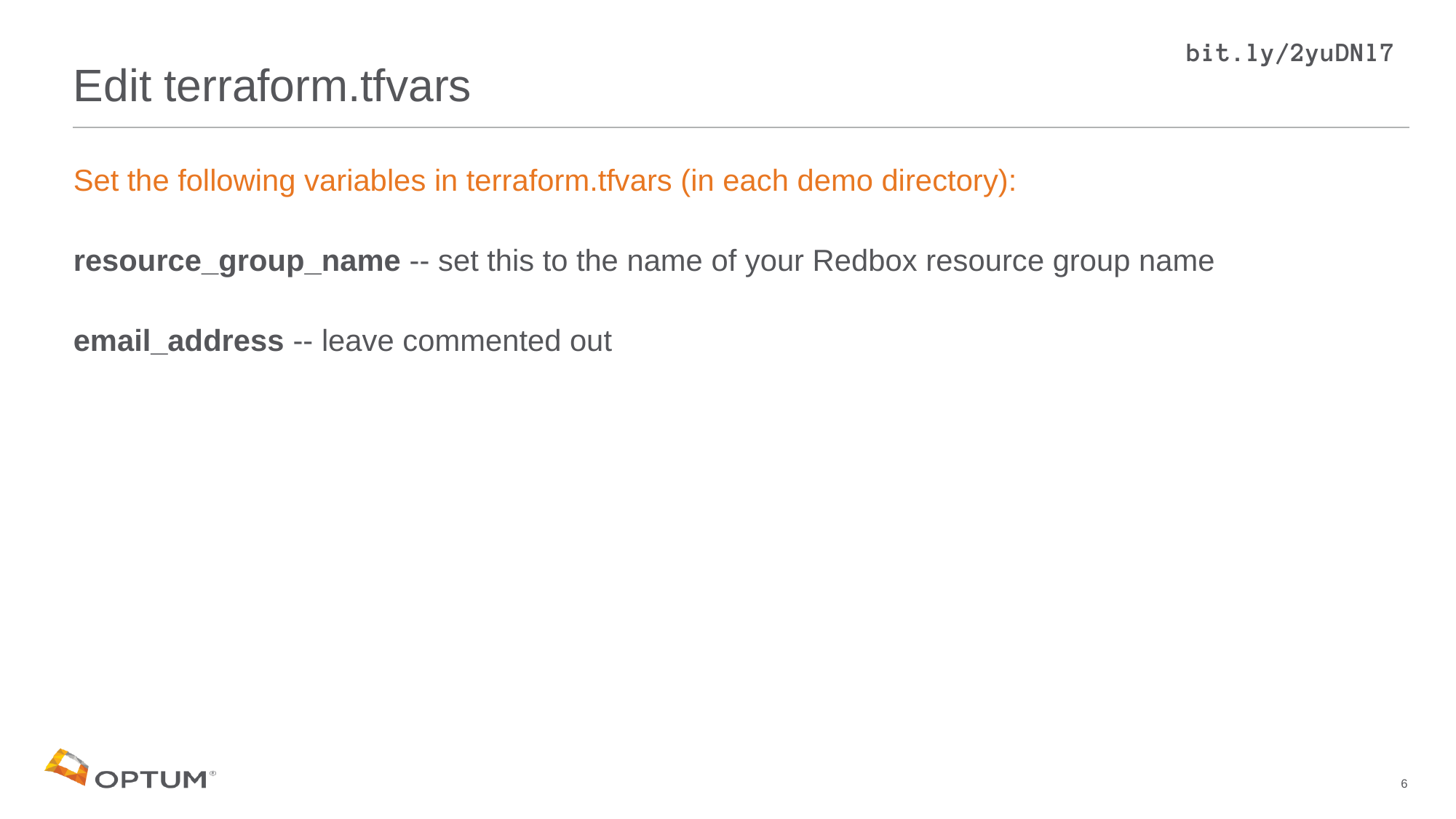

bit.ly/2yuDNl7
# Edit terraform.tfvars
Set the following variables in terraform.tfvars (in each demo directory):
resource_group_name -- set this to the name of your Redbox resource group name
email_address -- leave commented out
6